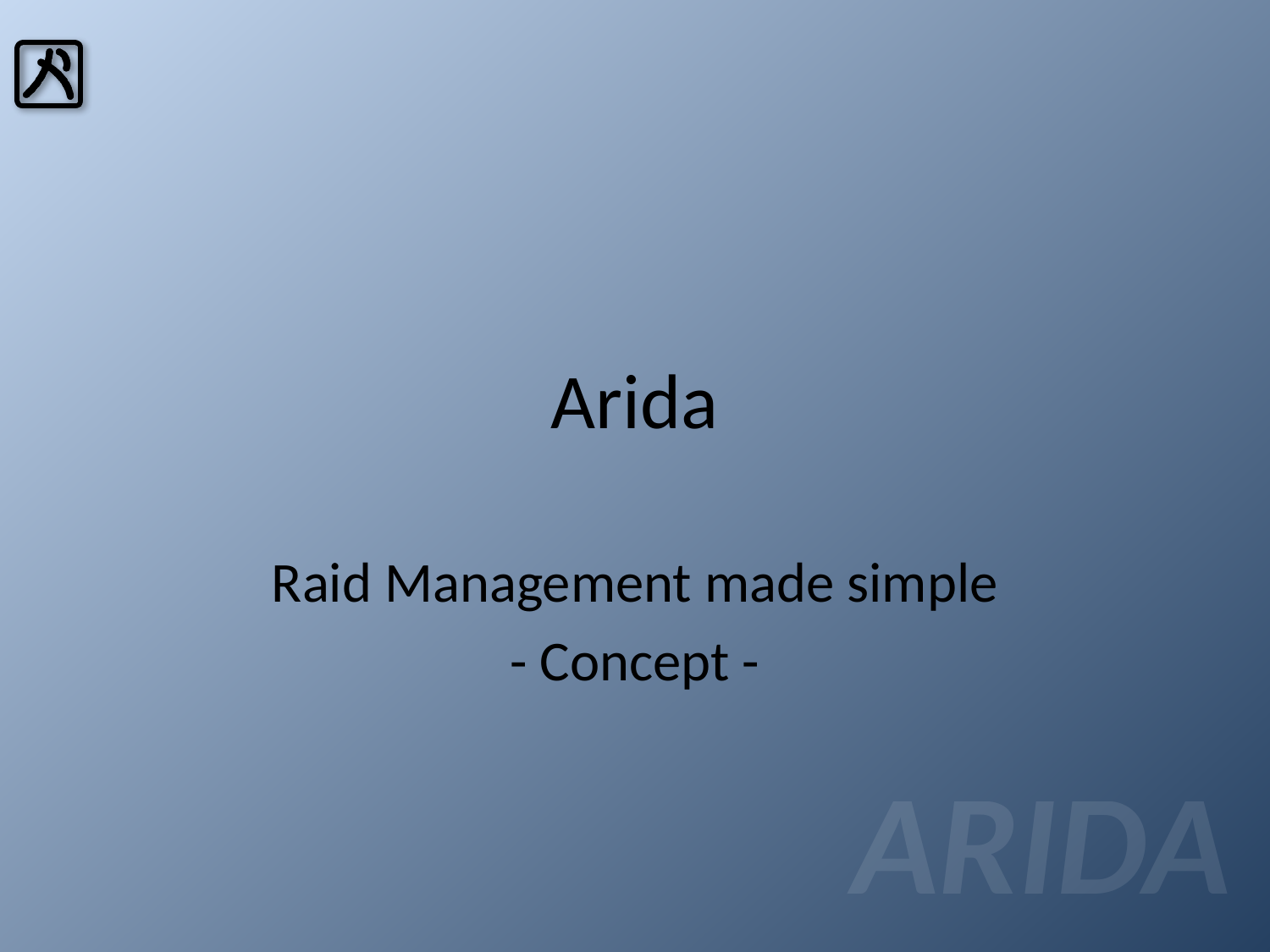

# Arida
Raid Management made simple
- Concept -